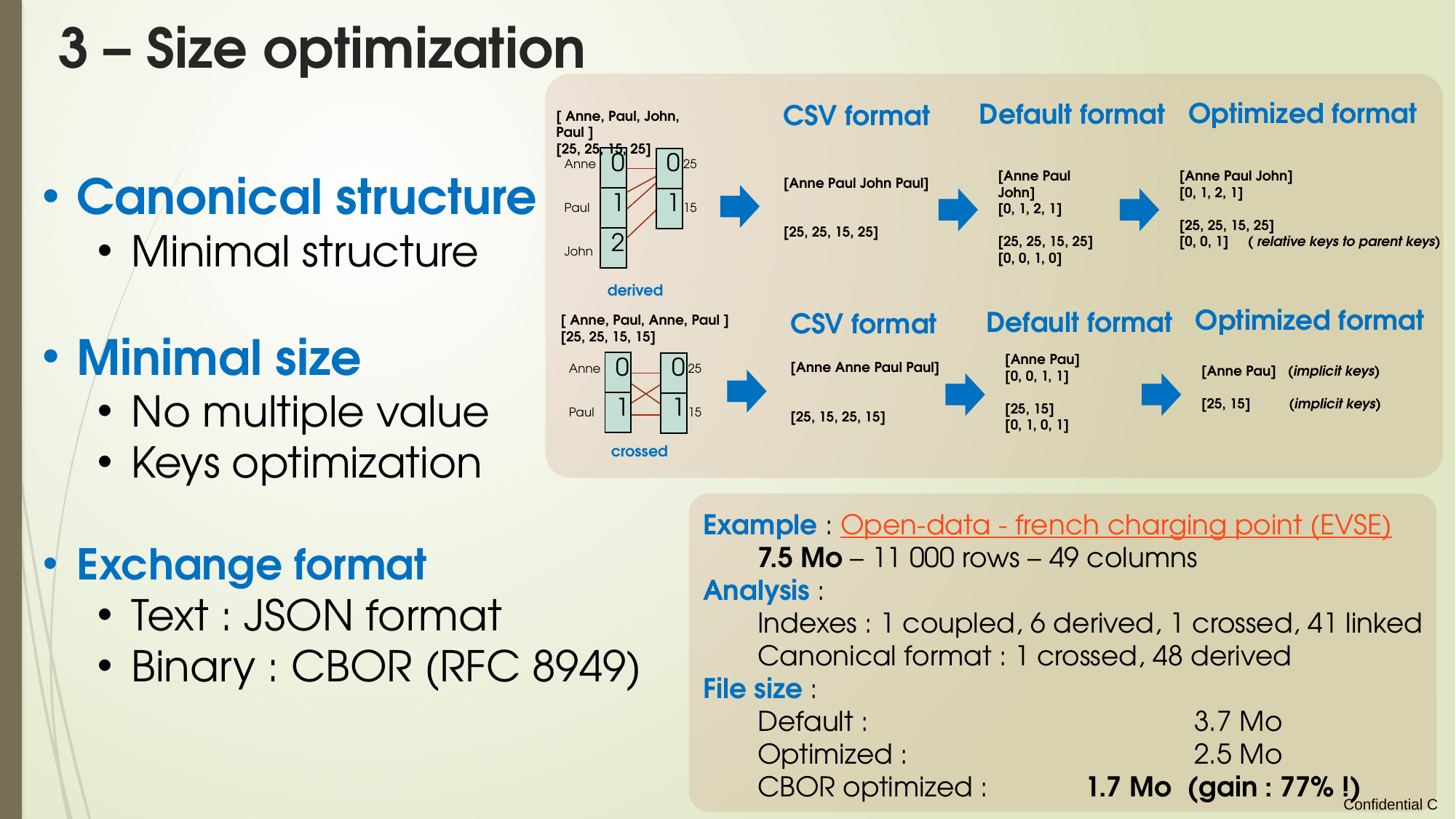

# 3 – Size optimization

Optimized format
Default format
CSV format
[ Anne, Paul, John, Paul ]
[25, 25, 15, 25]
| 0 |
| --- |
| 1 |
| 2 |
| 0 |
| --- |
| 1 |
Anne

Paul

John
25

15
Canonical structure
Minimal structure

Minimal size
No multiple value
Keys optimization

Exchange format
Text : JSON format
Binary : CBOR (RFC 8949)
[Anne Paul John]
[0, 1, 2, 1]

[25, 25, 15, 25]
[0, 0, 1, 0]
[Anne Paul John]
[0, 1, 2, 1]

[25, 25, 15, 25]
[0, 0, 1]     ( relative keys to parent keys)
[Anne Paul John Paul]

[25, 25, 15, 25]

derived
Optimized format
Default format
CSV format
[ Anne, Paul, Anne, Paul ]
[25, 25, 15, 15]
[Anne Pau]
[0, 0, 1, 1]

[25, 15]
[0, 1, 0, 1]
| 0 |
| --- |
| 1 |
| 0 |
| --- |
| 1 |
[Anne Anne Paul Paul]

[25, 15, 25, 15]
Anne

Paul
25

15
[Anne Pau]   (implicit keys)

[25, 15]          (implicit keys)

crossed

Example : Open-data - french charging point (EVSE)
7.5 Mo – 11 000 rows – 49 columns
Analysis :
Indexes : 1 coupled, 6 derived, 1 crossed, 41 linked
Canonical format : 1 crossed, 48 derived
File size :
Default : 			3.7 Mo
Optimized : 			2.5 Mo
CBOR optimized : 	1.7 Mo  (gain : 77% !)